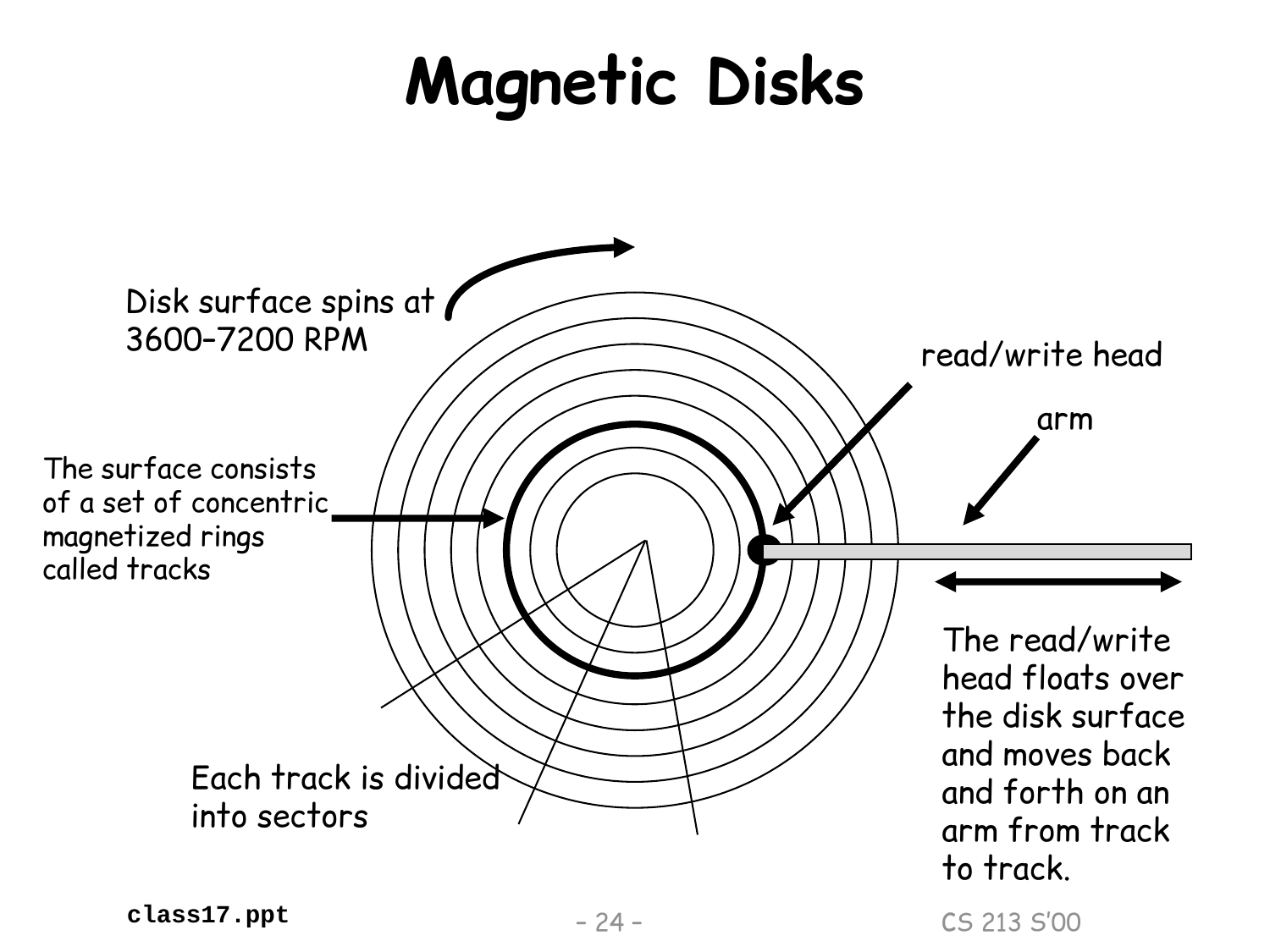

# Magnetic Disks

Disk surface spins at
3600–7200 RPM

read/write head

arm

The surface consists
of a set of concentric
magnetized rings called tracks

The read/write head floats over the disk surface and moves back and forth on an arm from track to track.
Each track is divided
into sectors